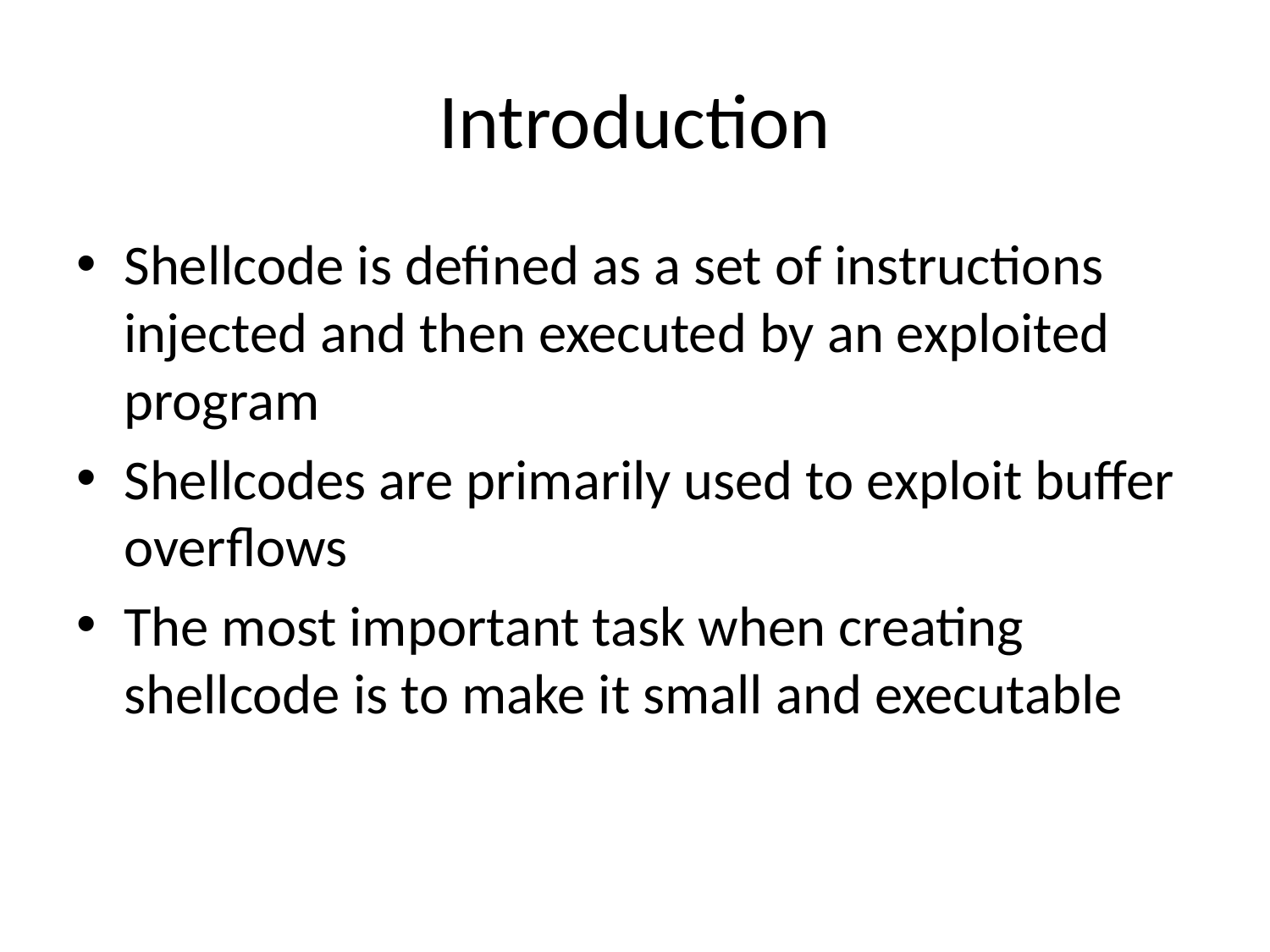

Introduction
Shellcode is defined as a set of instructions injected and then executed by an exploited program
Shellcodes are primarily used to exploit buffer overflows
The most important task when creating shellcode is to make it small and executable